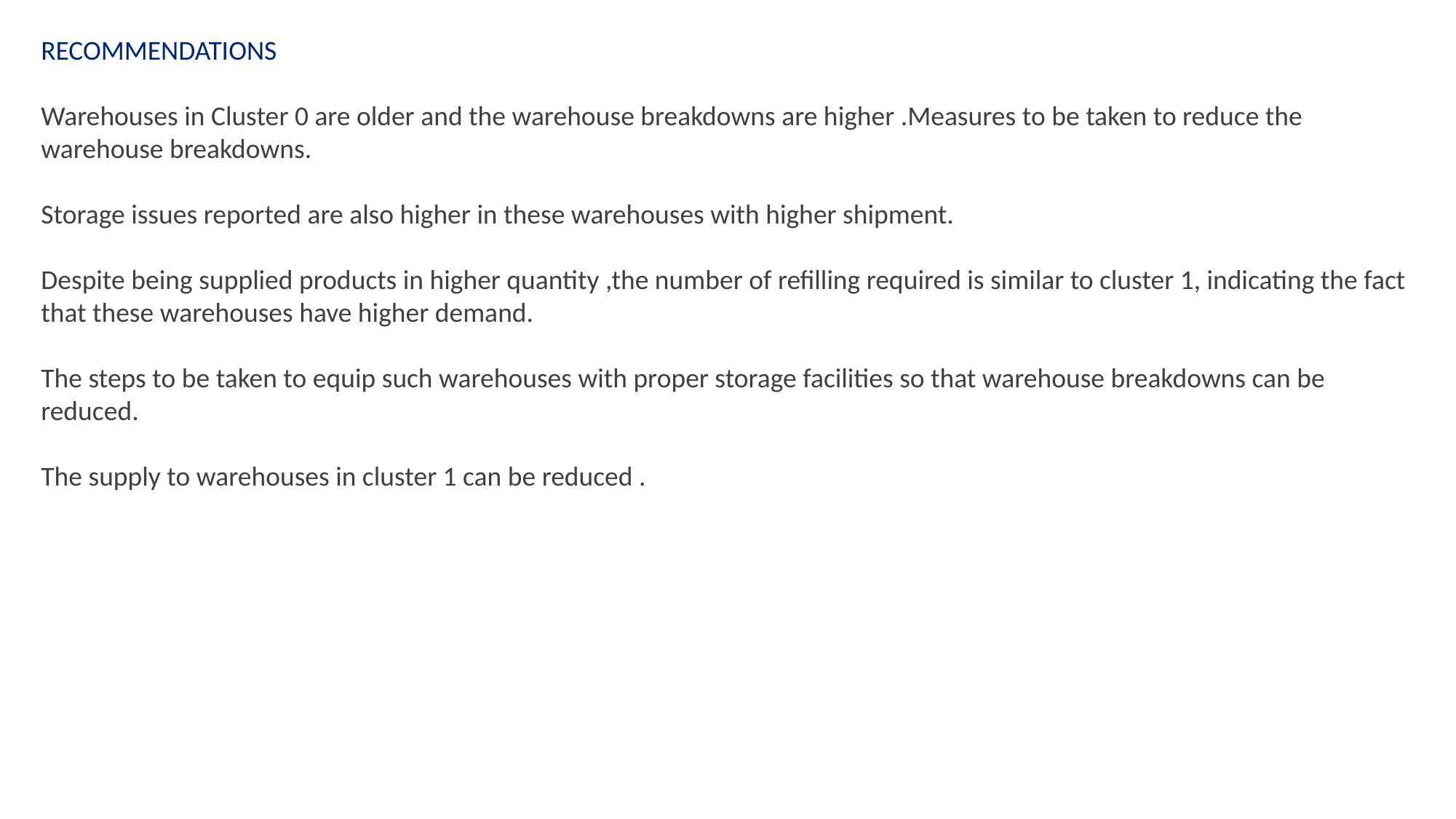

RECOMMENDATIONS

Warehouses in Cluster 0 are older and the warehouse breakdowns are higher .Measures to be taken to reduce the warehouse breakdowns.

Storage issues reported are also higher in these warehouses with higher shipment.

Despite being supplied products in higher quantity ,the number of refilling required is similar to cluster 1, indicating the fact that these warehouses have higher demand.

The steps to be taken to equip such warehouses with proper storage facilities so that warehouse breakdowns can be reduced.

The supply to warehouses in cluster 1 can be reduced .